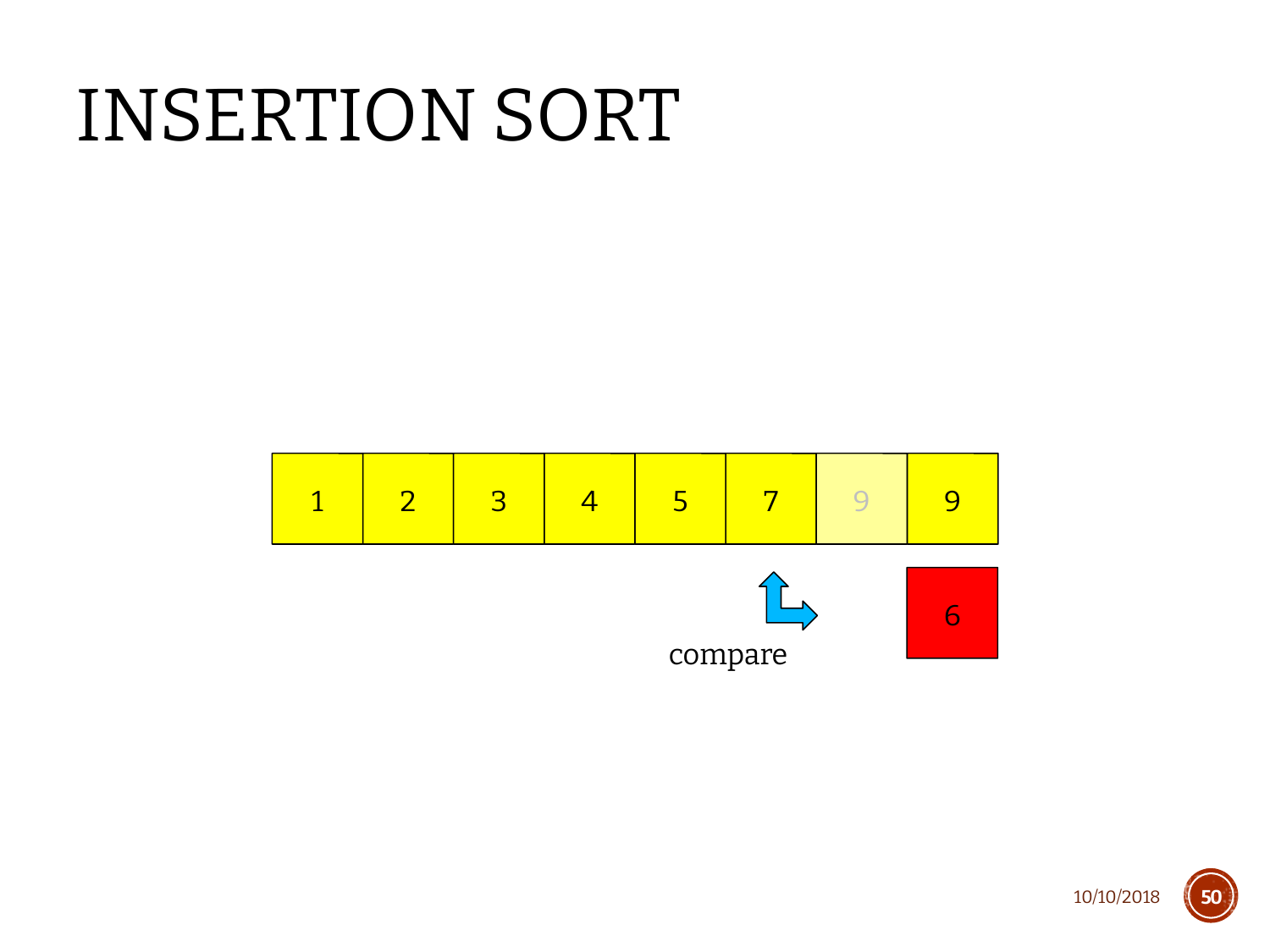

# Insertion Sort
1
2
3
4
5
7
9
9
6

compare
10/10/2018
50